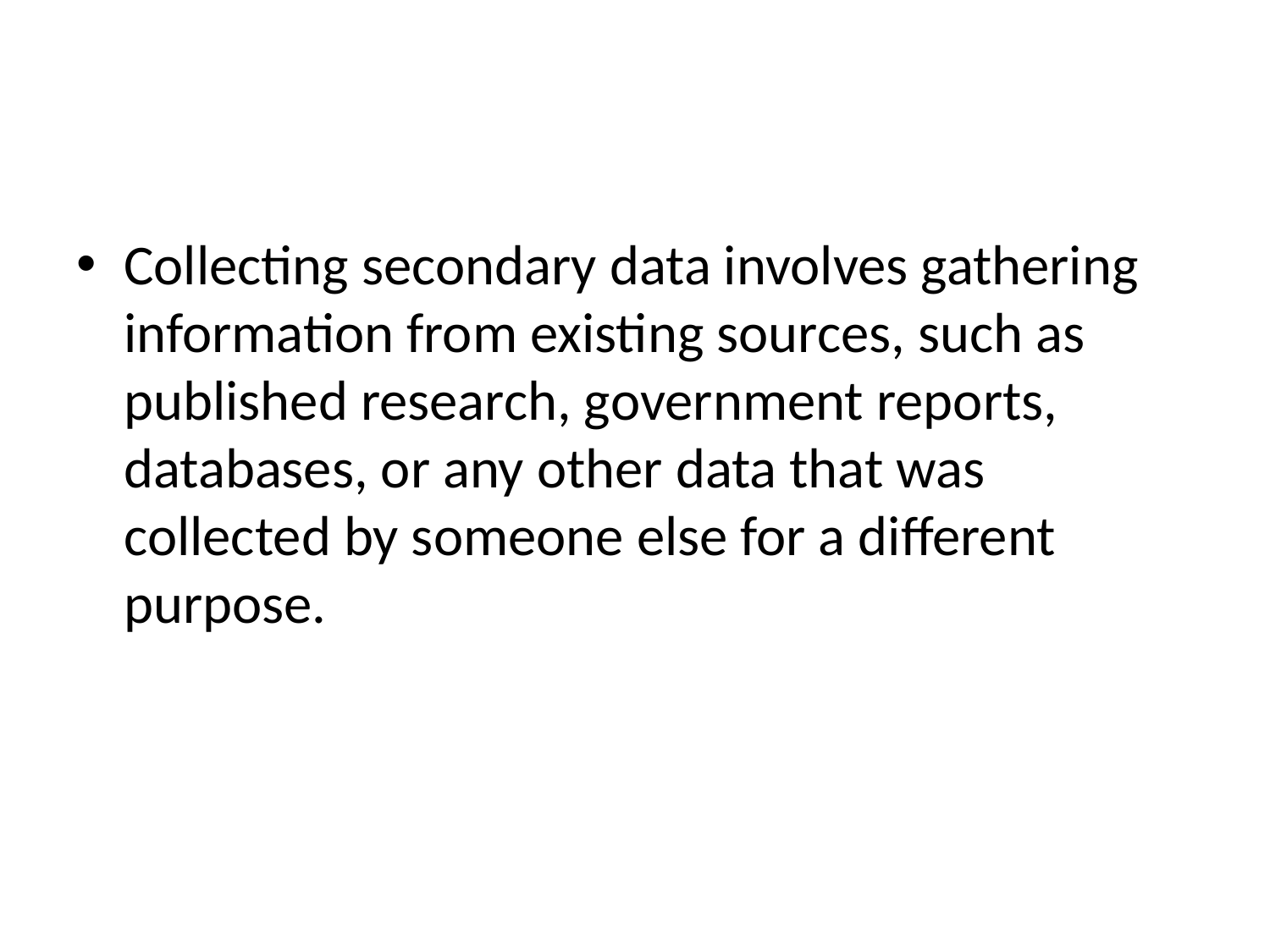

#
Collecting secondary data involves gathering information from existing sources, such as published research, government reports, databases, or any other data that was collected by someone else for a different purpose.